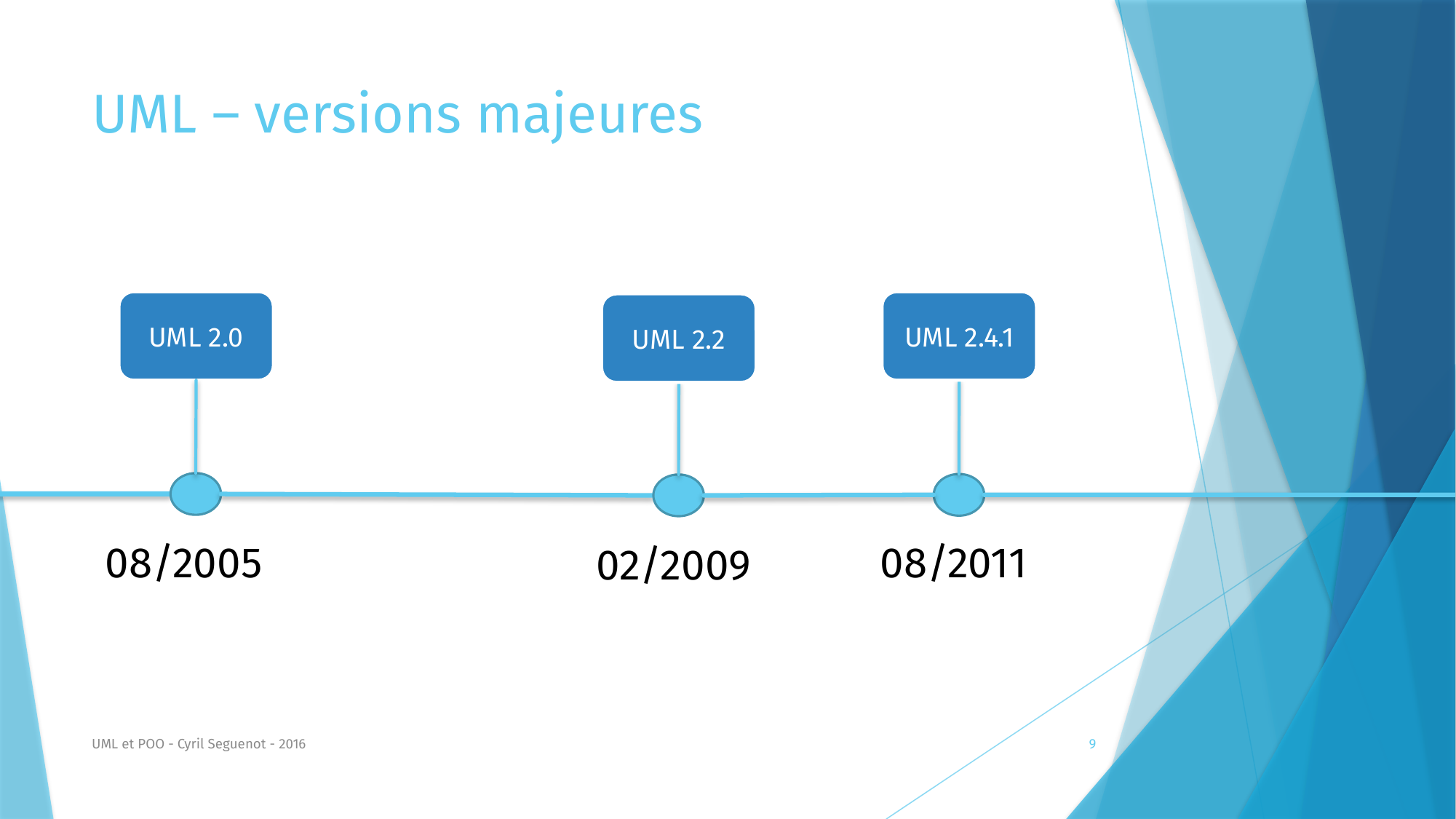

# UML – versions majeures
UML 2.0
UML 2.4.1
UML 2.2

08/2005
08/2011
02/2009
UML et POO - Cyril Seguenot - 2016
9